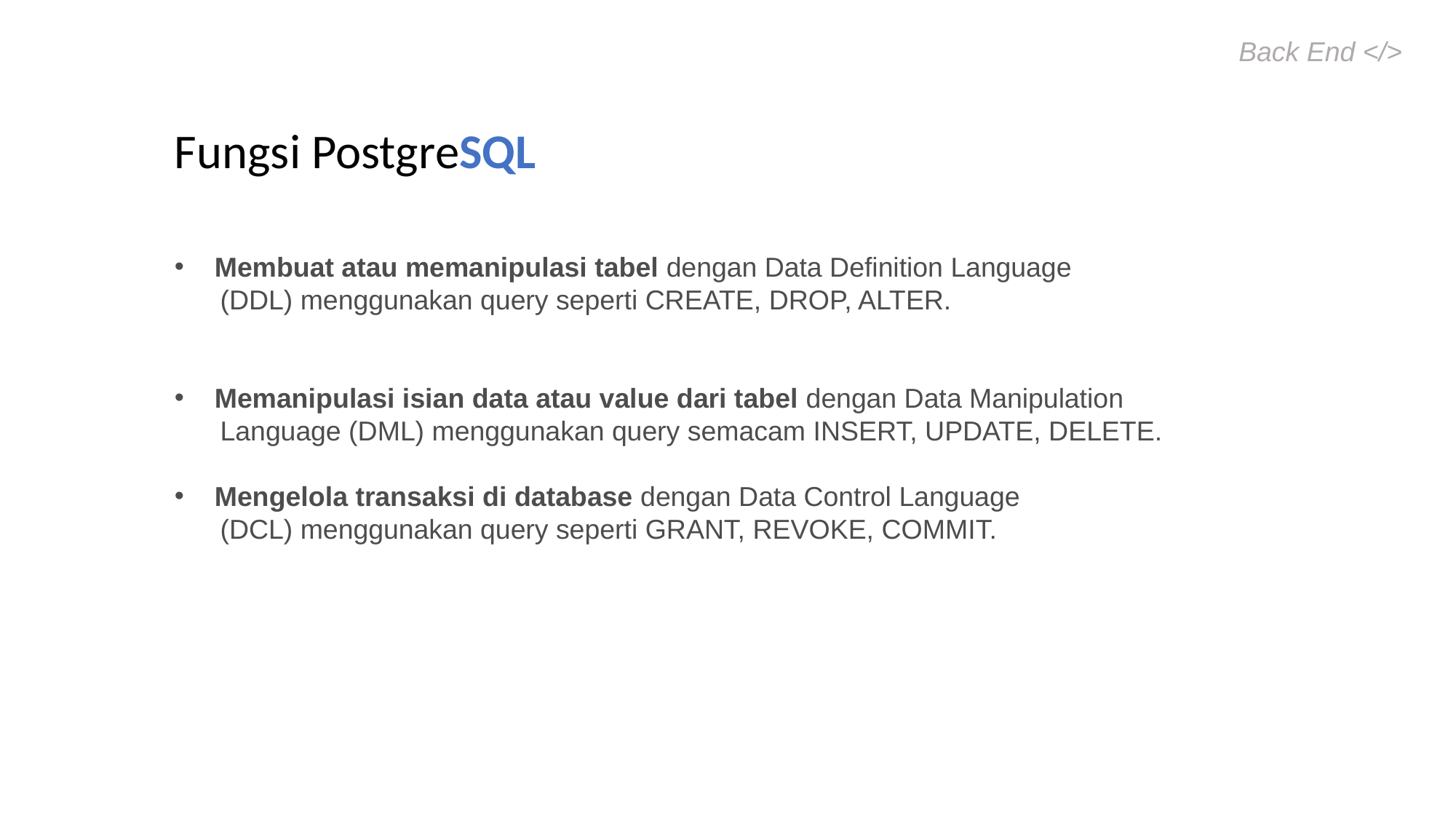

Back End </>
Fungsi PostgreSQL
    Membuat atau memanipulasi tabel dengan Data Definition Language
      (DDL) menggunakan query seperti CREATE, DROP, ALTER.

    Memanipulasi isian data atau value dari tabel dengan Data Manipulation
      Language (DML) menggunakan query semacam INSERT, UPDATE, DELETE.

    Mengelola transaksi di database dengan Data Control Language
      (DCL) menggunakan query seperti GRANT, REVOKE, COMMIT.